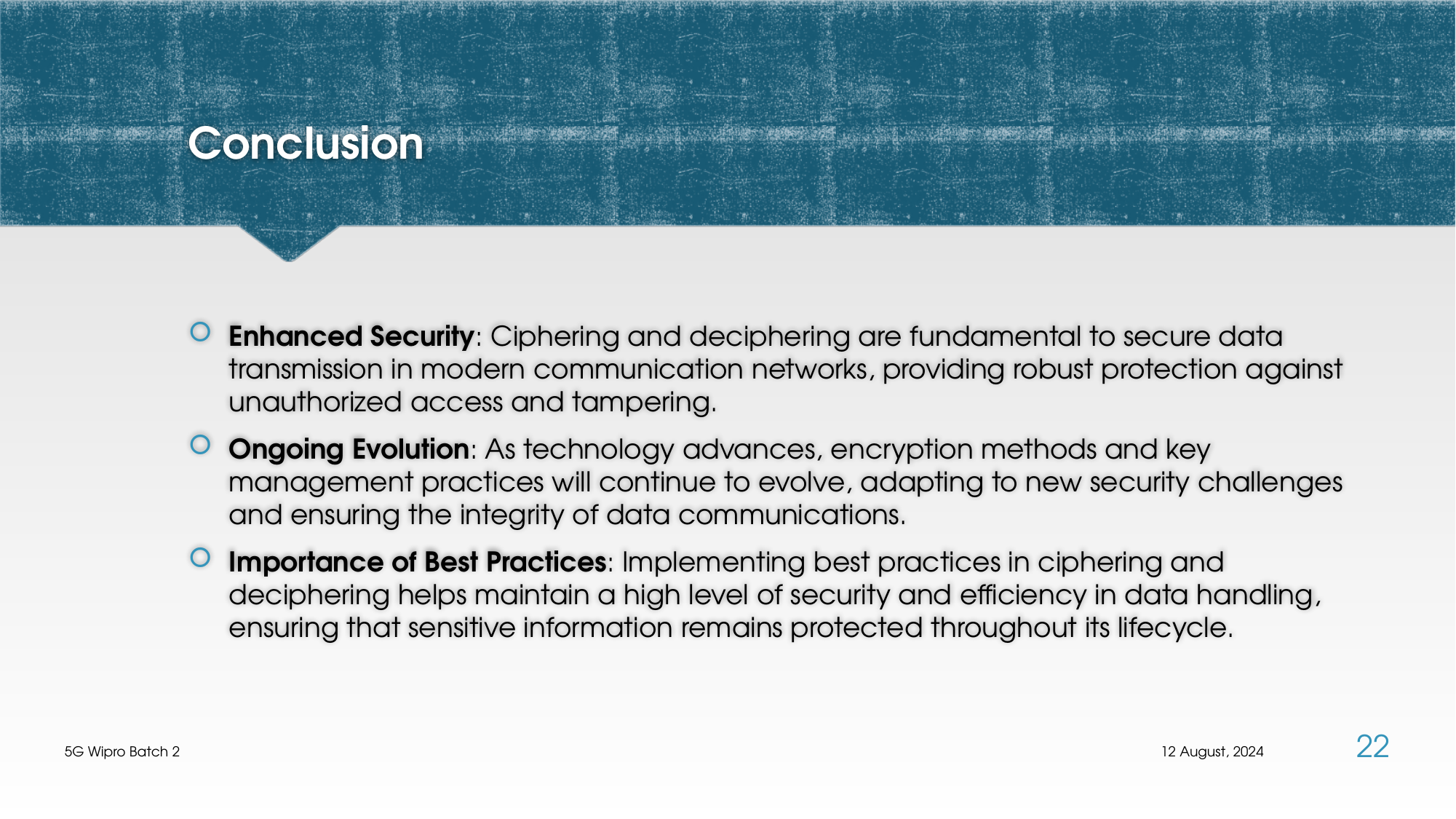

# Conclusion
Enhanced Security: Ciphering and deciphering are fundamental to secure data transmission in modern communication networks, providing robust protection against unauthorized access and tampering.
Ongoing Evolution: As technology advances, encryption methods and key management practices will continue to evolve, adapting to new security challenges and ensuring the integrity of data communications.
Importance of Best Practices: Implementing best practices in ciphering and deciphering helps maintain a high level of security and efficiency in data handling, ensuring that sensitive information remains protected throughout its lifecycle.

22
5G Wipro Batch 2
12 August, 2024